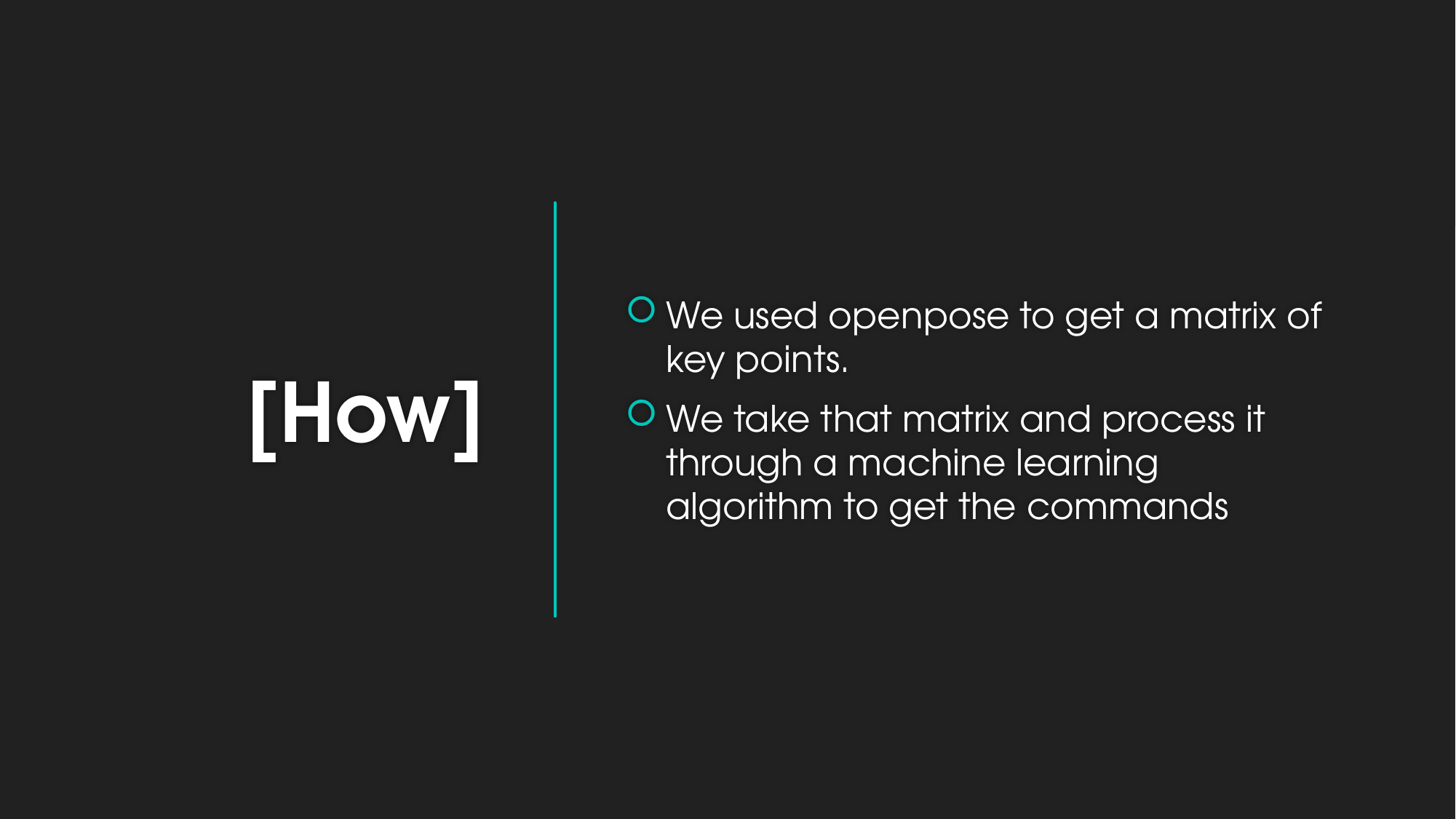

We used openpose to get a matrix of key points.
We take that matrix and process it through a machine learning algorithm to get the commands
# [How]